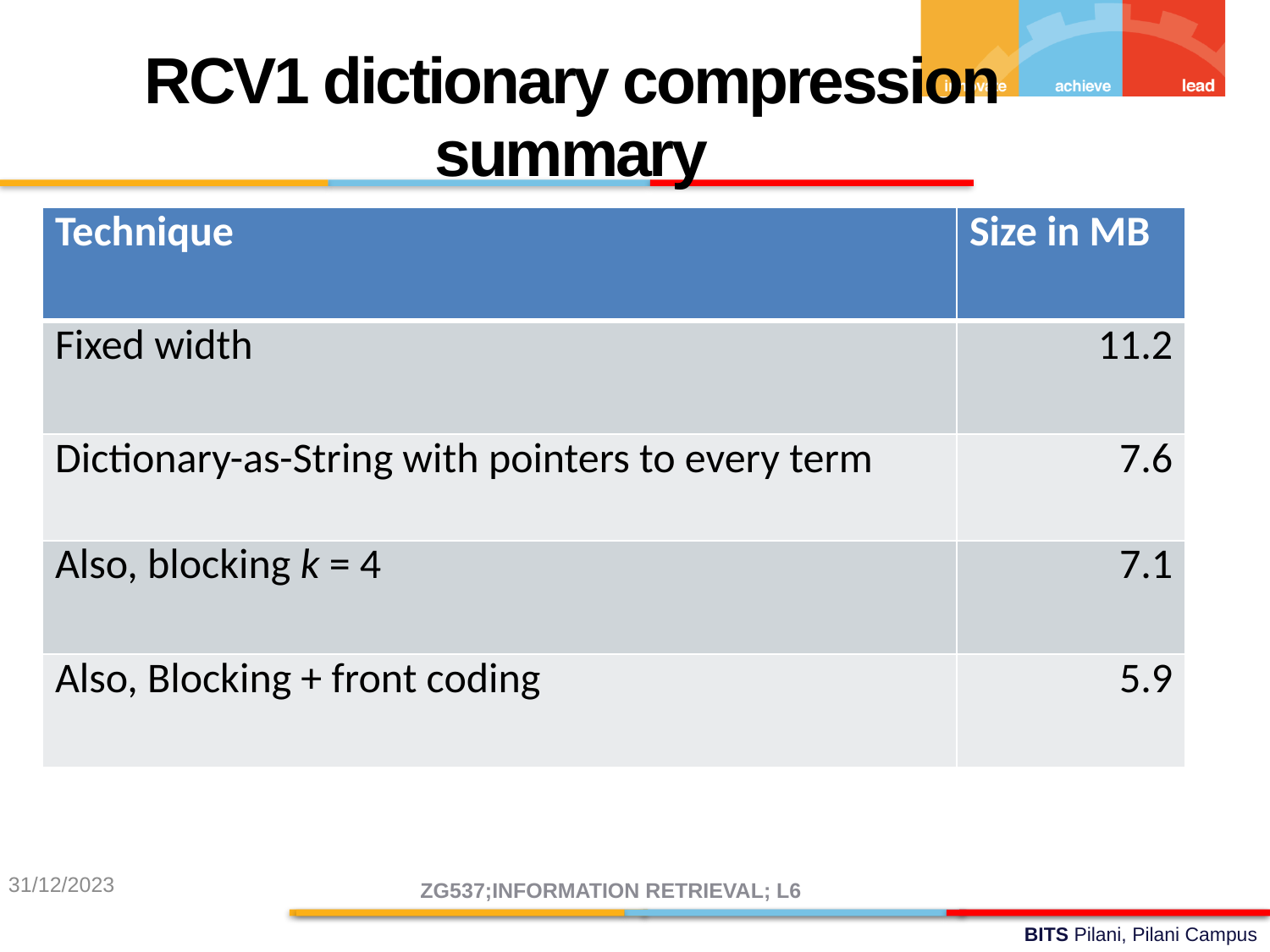

RCV1 dictionary compression summary
| Technique | Size in MB |
| --- | --- |
| Fixed width | 11.2 |
| Dictionary-as-String with pointers to every term | 7.6 |
| Also, blocking k = 4 | 7.1 |
| Also, Blocking + front coding | 5.9 |
31/12/2023
ZG537;INFORMATION RETRIEVAL; L6